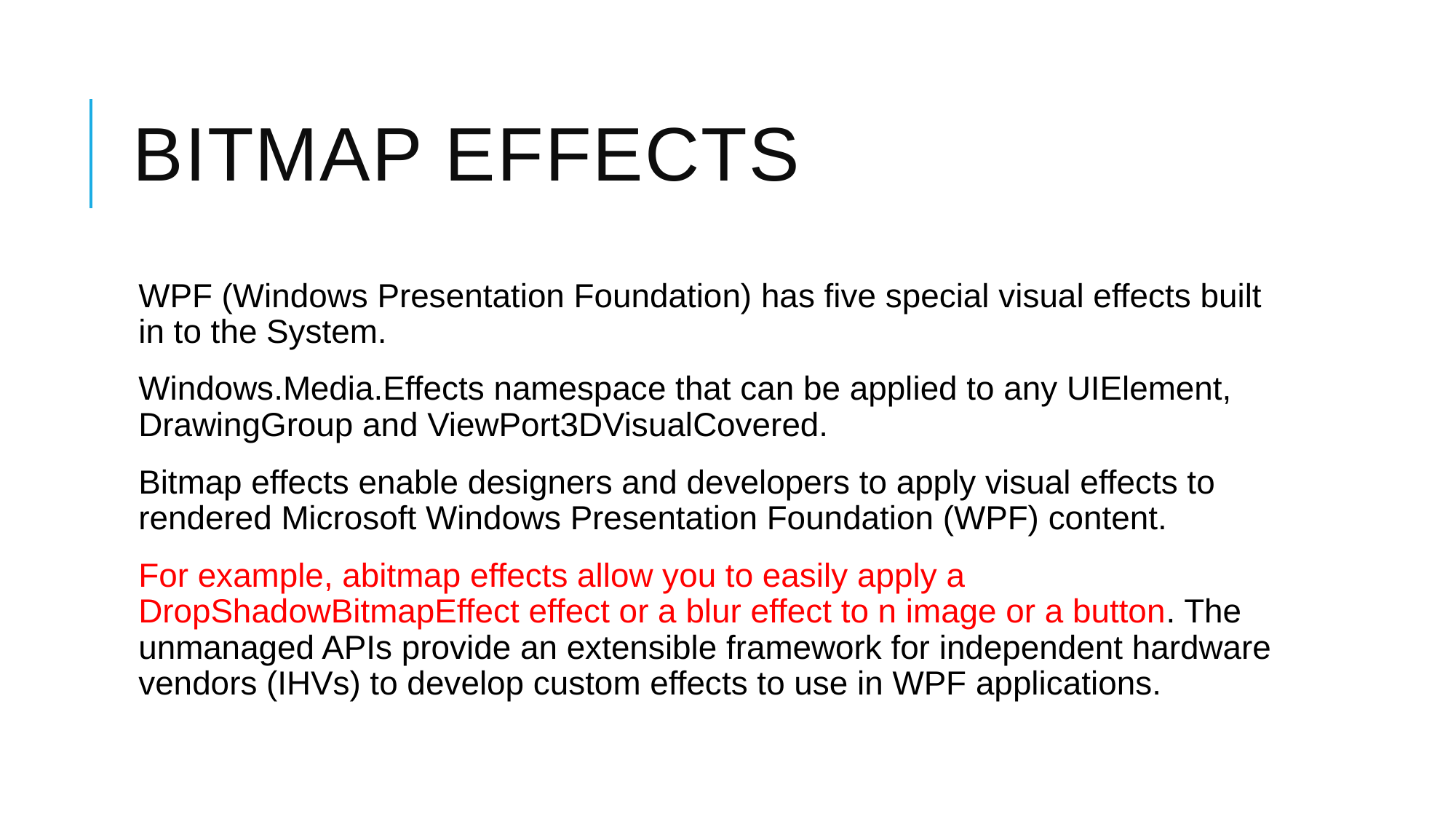

# Bitmap effects
WPF (Windows Presentation Foundation) has five special visual effects built in to the System.
Windows.Media.Effects namespace that can be applied to any UIElement, DrawingGroup and ViewPort3DVisualCovered.
Bitmap effects enable designers and developers to apply visual effects to rendered Microsoft Windows Presentation Foundation (WPF) content.
For example, abitmap effects allow you to easily apply a DropShadowBitmapEffect effect or a blur effect to n image or a button. The unmanaged APIs provide an extensible framework for independent hardware vendors (IHVs) to develop custom effects to use in WPF applications.